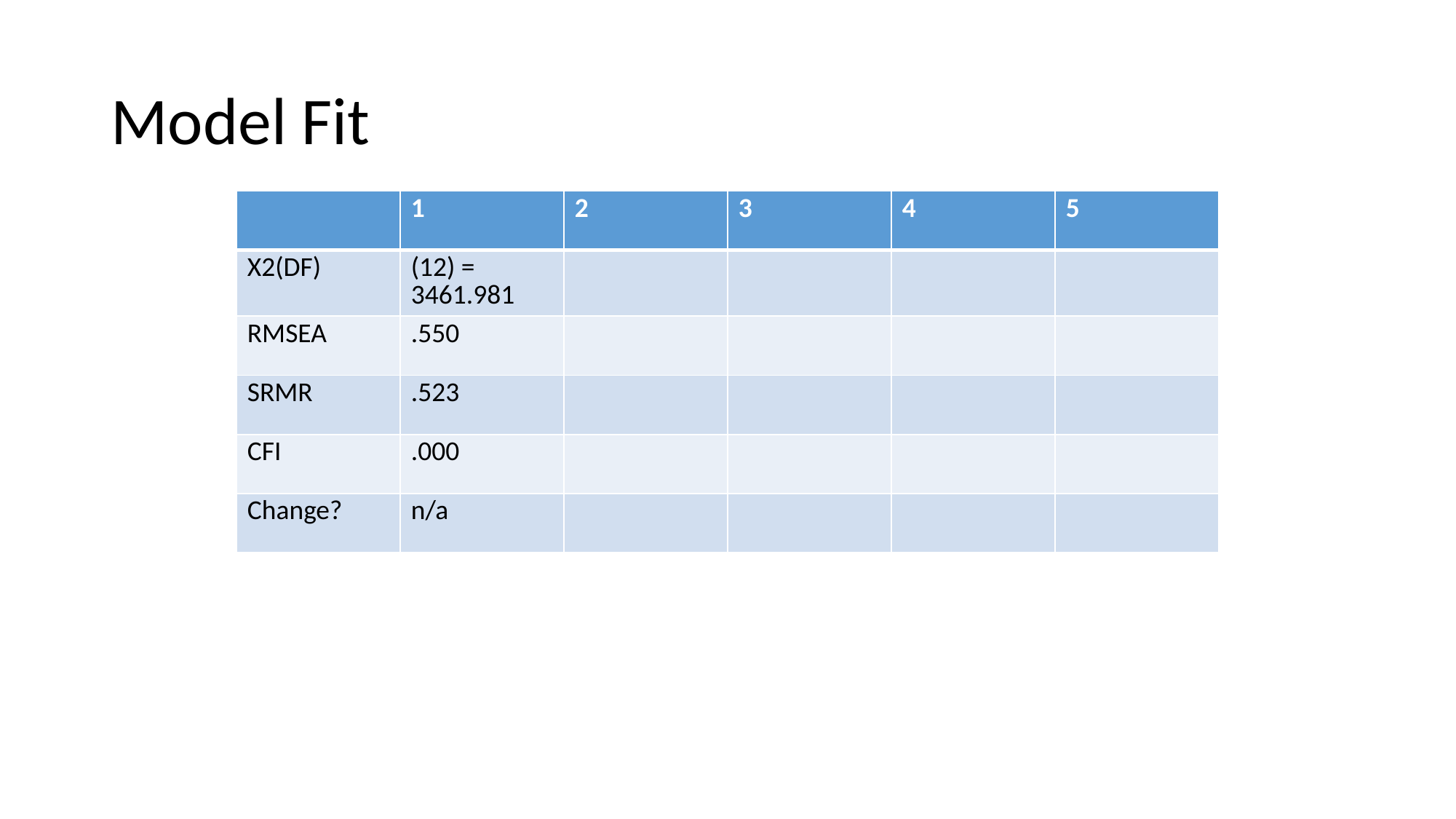

# Model Fit
|  | 1 | 2 | 3 | 4 | 5 |
| --- | --- | --- | --- | --- | --- |
| X2(DF) | (12) = 3461.981 |  |  |  |  |
| RMSEA | .550 |  |  |  |  |
| SRMR | .523 |  |  |  |  |
| CFI | .000 |  |  |  |  |
| Change? | n/a |  |  |  |  |